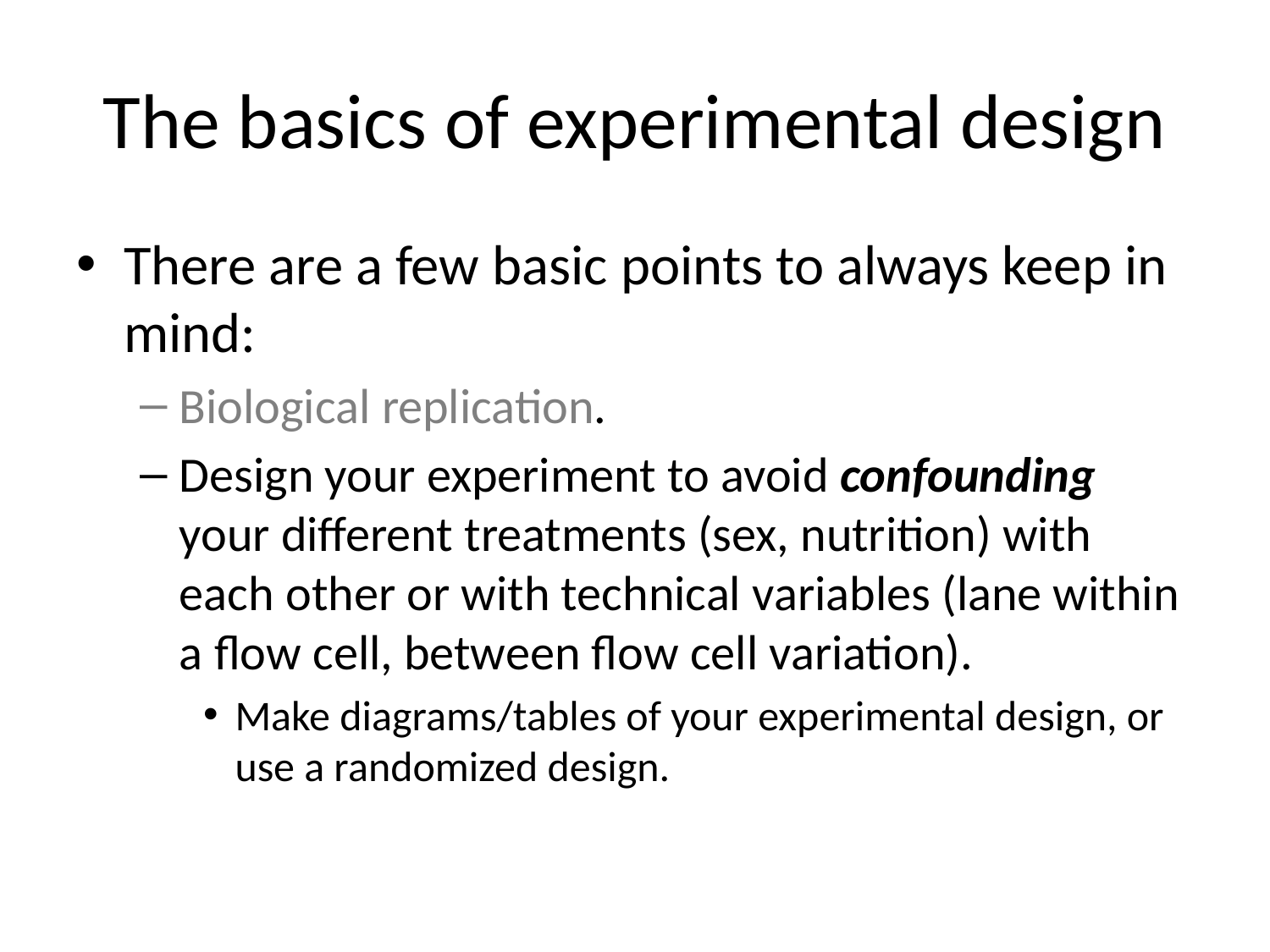

# The basics of experimental design
There are a few basic points to always keep in mind:
Biological replication.
Design your experiment to avoid confounding your different treatments (sex, nutrition) with each other or with technical variables (lane within a flow cell, between flow cell variation).
Make diagrams/tables of your experimental design, or use a randomized design.